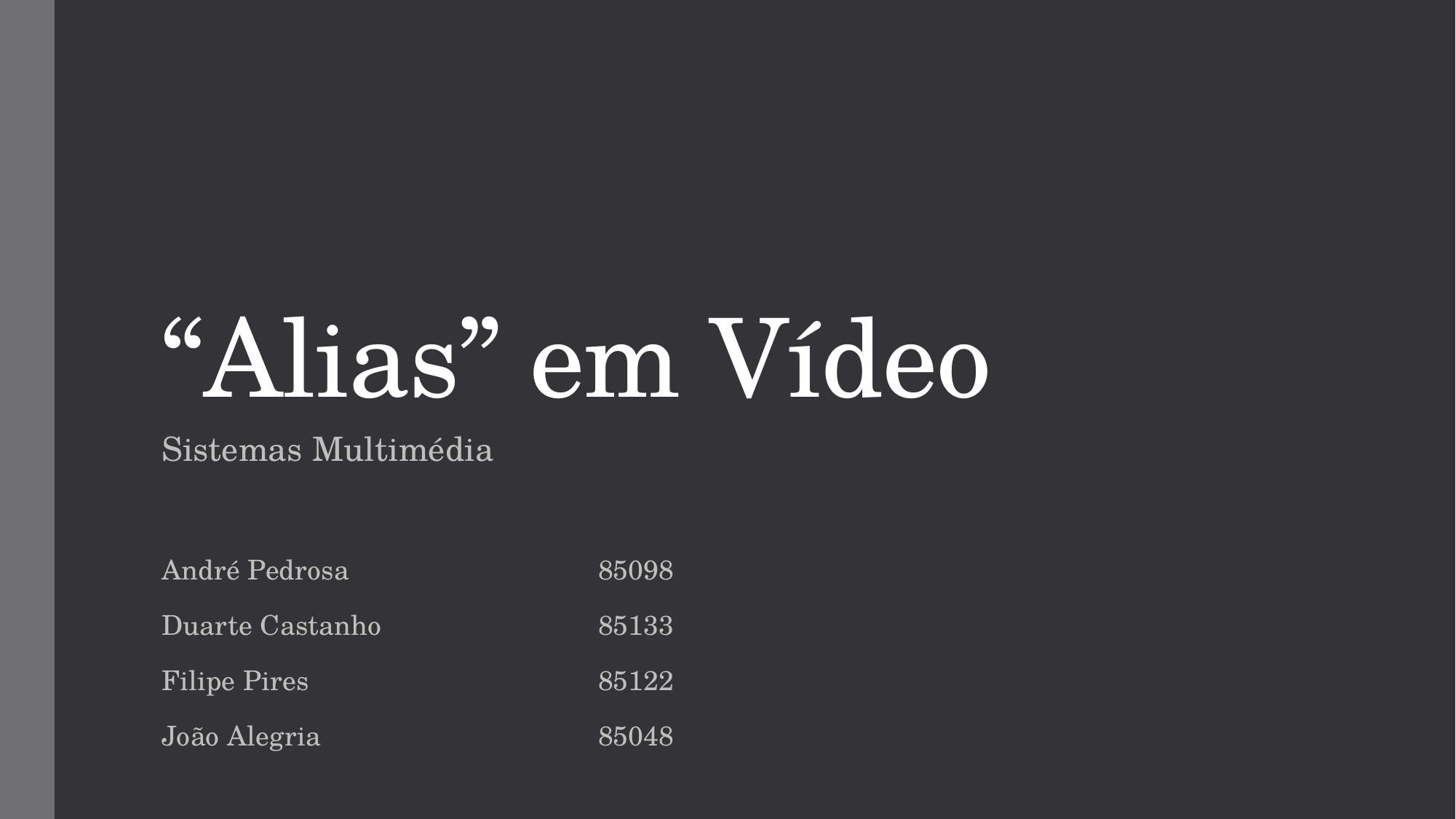

# “Alias” em Vídeo
Sistemas Multimédia

André Pedrosa		 	85098
Duarte Castanho		85133
Filipe Pires			85122
João Alegria			85048